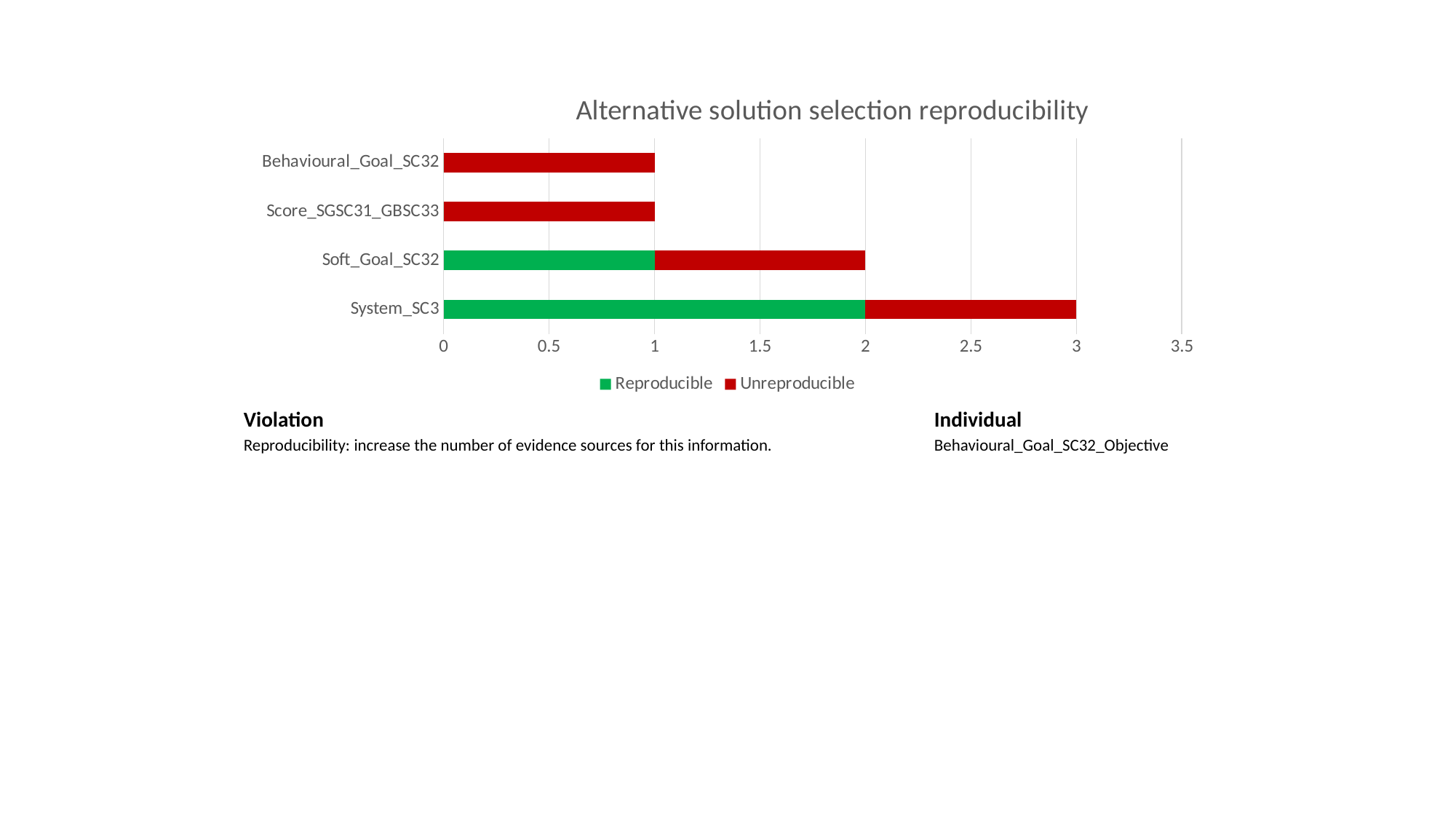

### Chart: Alternative solution selection reproducibility

| Category | Reproducible | Unreproducible |
|---|---|---|
| System_SC3 | 2.0 | 1.0 |
| Soft_Goal_SC32 | 1.0 | 1.0 |
| Score_SGSC31_GBSC33 | 0.0 | 1.0 |
| Behavioural_Goal_SC32 | 0.0 | 1.0 |
| Violation | Individual |
| --- | --- |
| Reproducibility: increase the number of evidence sources for this information. | Behavioural\_Goal\_SC32\_Objective |